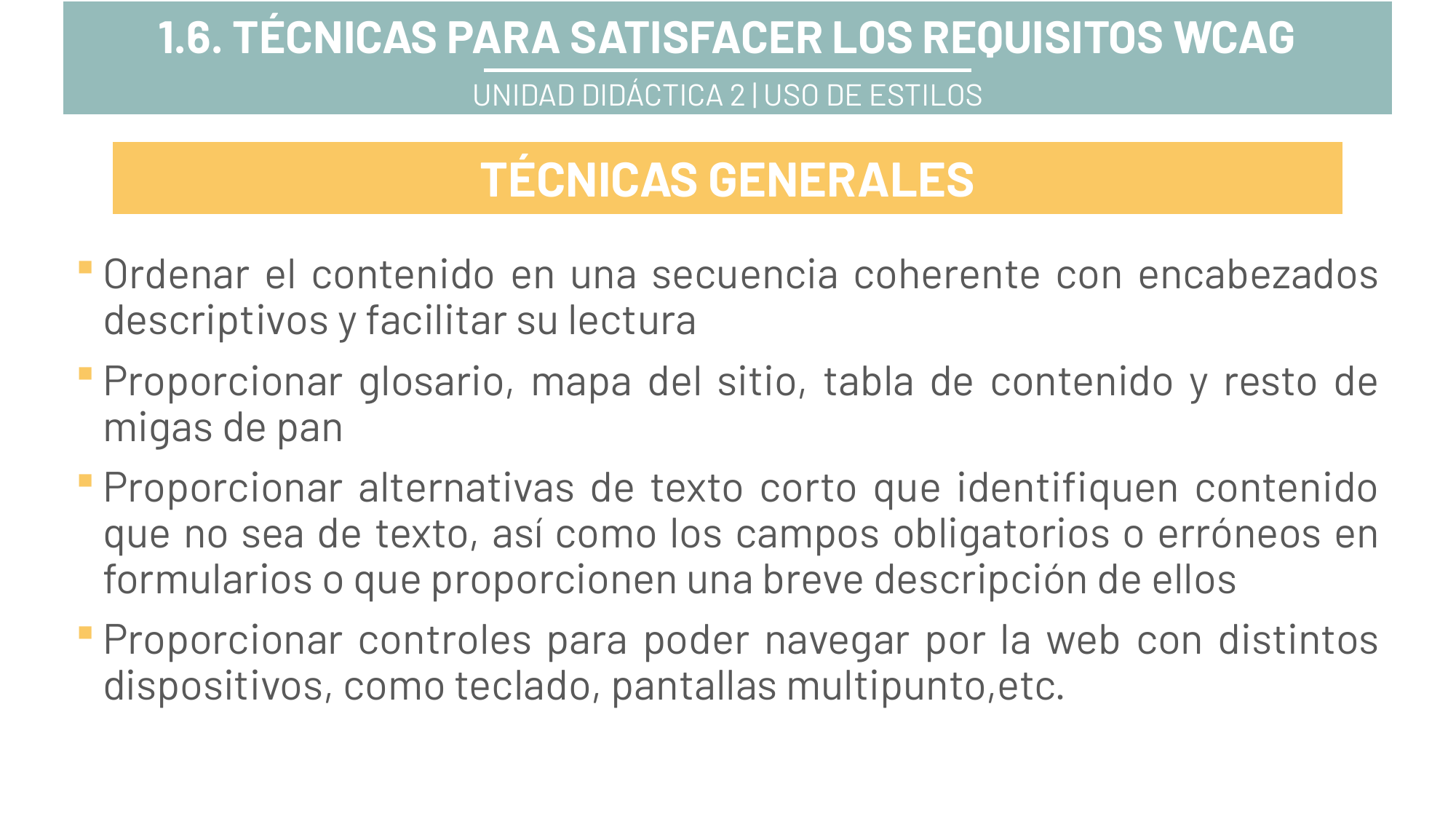

1.6. TÉCNICAS PARA SATISFACER LOS REQUISITOS WCAG
UNIDAD DIDÁCTICA 2 | USO DE ESTILOS
TÉCNICAS GENERALES

Ordenar el contenido en una secuencia coherente con encabezados descriptivos y facilitar su lectura
Proporcionar glosario, mapa del sitio, tabla de contenido y resto de migas de pan
Proporcionar alternativas de texto corto que identifiquen contenido que no sea de texto, así como los campos obligatorios o erróneos en formularios o que proporcionen una breve descripción de ellos
Proporcionar controles para poder navegar por la web con distintos dispositivos, como teclado, pantallas multipunto,etc.